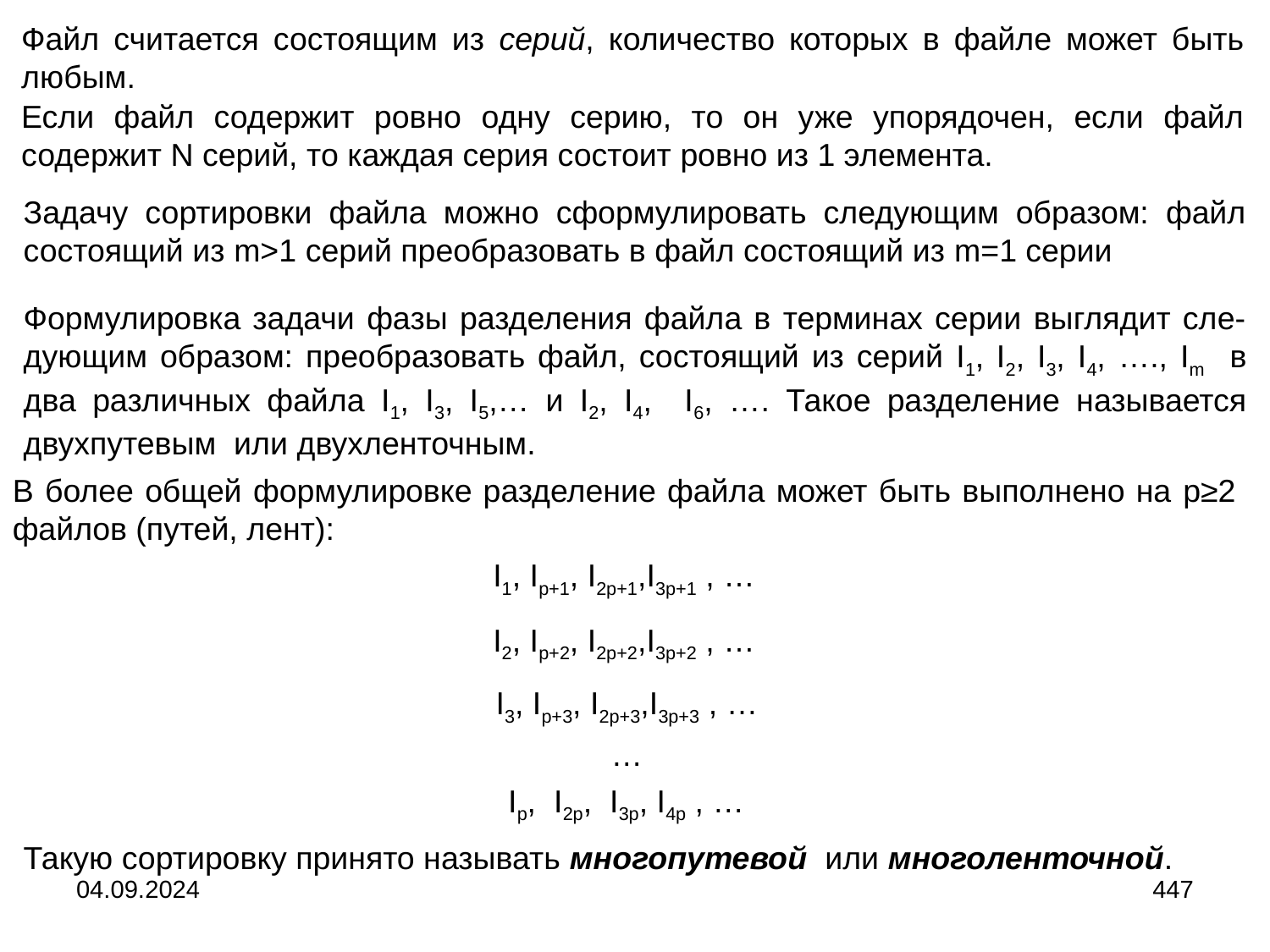

Файл считается состоящим из серий, количество которых в файле может быть любым.
Если файл содержит ровно одну серию, то он уже упорядочен, если файл содержит N серий, то каждая серия состоит ровно из 1 элемента.
Задачу сортировки файла можно сформулировать следующим образом: файл состоящий из m>1 серий преобразовать в файл состоящий из m=1 серии
Формулировка задачи фазы разделения файла в терминах серии выглядит сле-дующим образом: преобразовать файл, состоящий из серий I1, I2, I3, I4, …., Im  в два различных файла I1, I3, I5,… и I2, I4,  I6, …. Такое разделение называется двухпутевым  или двухленточным.
В более общей формулировке разделение файла может быть выполнено на p≥2 файлов (путей, лент):
I1, Ip+1, I2p+1,I3p+1 , …
I2, Ip+2, I2p+2,I3p+2 , …
I3, Ip+3, I2p+3,I3p+3 , …
…
Ip,  I2p,  I3p, I4p , …
Такую сортировку принято называть многопутевой  или многоленточной.
04.09.2024
447